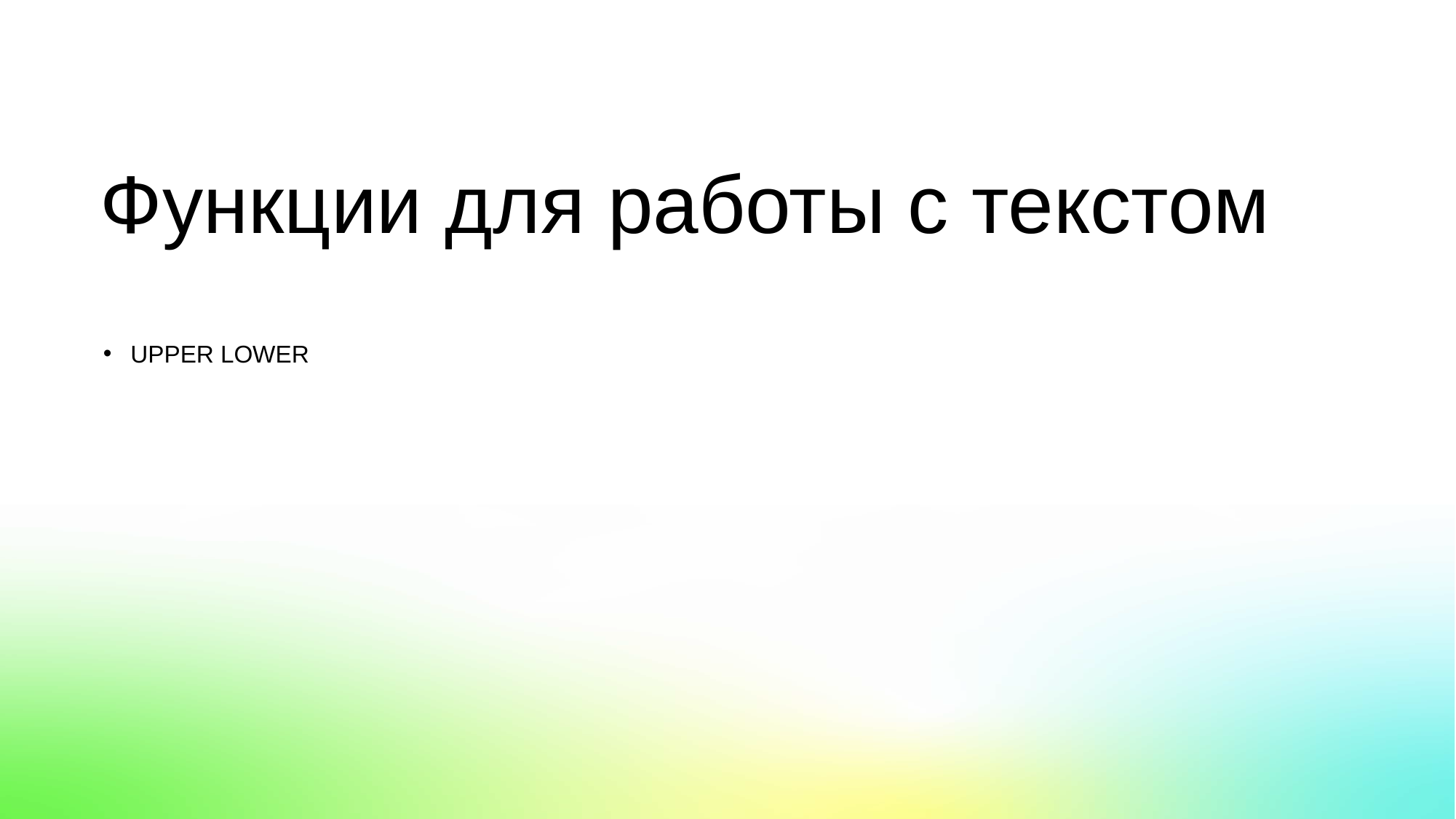

Функции для работы с текстом
UPPER LOWER